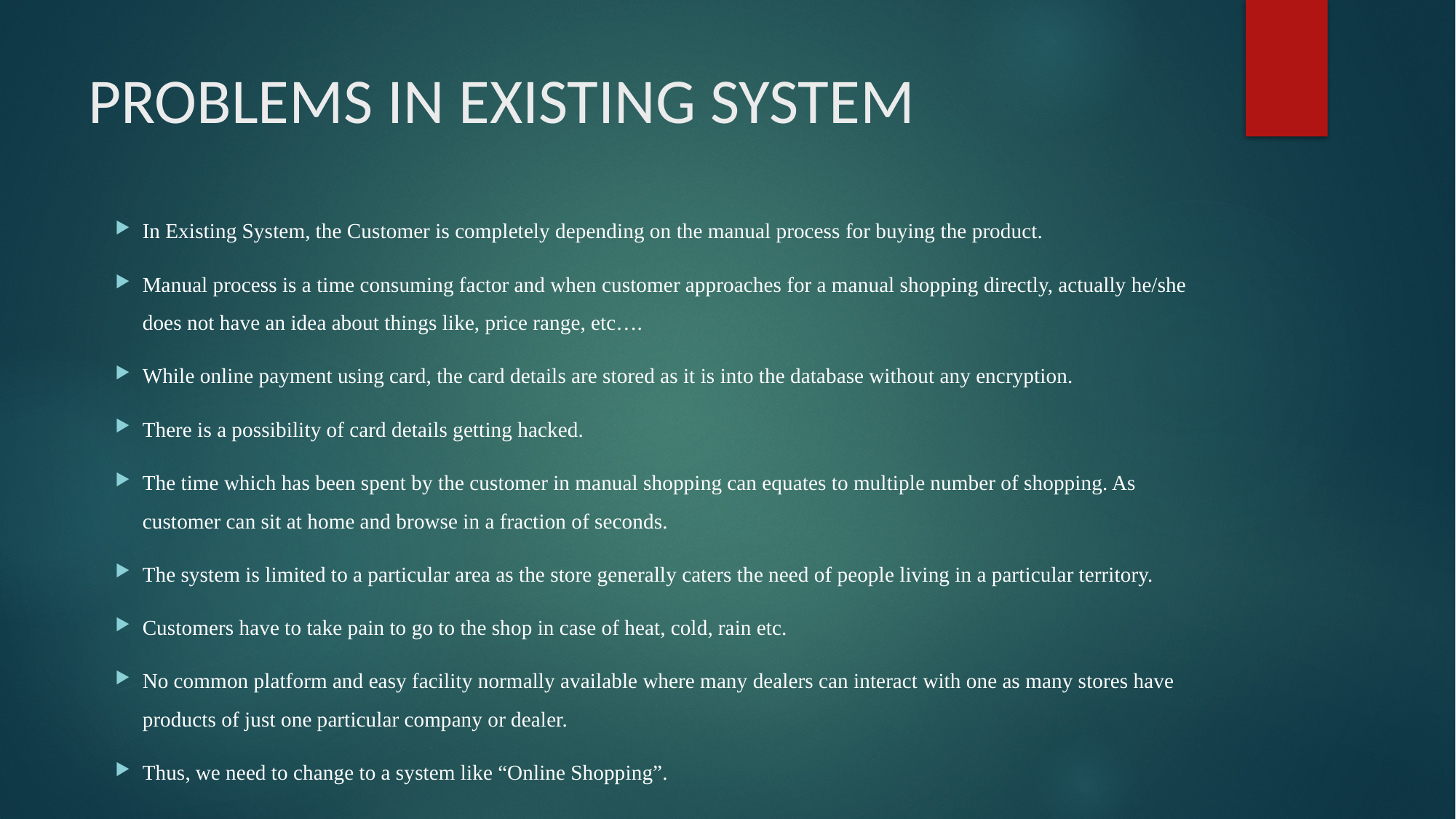

# PROBLEMS IN EXISTING SYSTEM
In Existing System, the Customer is completely depending on the manual process for buying the product.
Manual process is a time consuming factor and when customer approaches for a manual shopping directly, actually he/she does not have an idea about things like, price range, etc….
While online payment using card, the card details are stored as it is into the database without any encryption.
There is a possibility of card details getting hacked.
The time which has been spent by the customer in manual shopping can equates to multiple number of shopping. As customer can sit at home and browse in a fraction of seconds.
The system is limited to a particular area as the store generally caters the need of people living in a particular territory.
Customers have to take pain to go to the shop in case of heat, cold, rain etc.
No common platform and easy facility normally available where many dealers can interact with one as many stores have products of just one particular company or dealer.
Thus, we need to change to a system like “Online Shopping”.